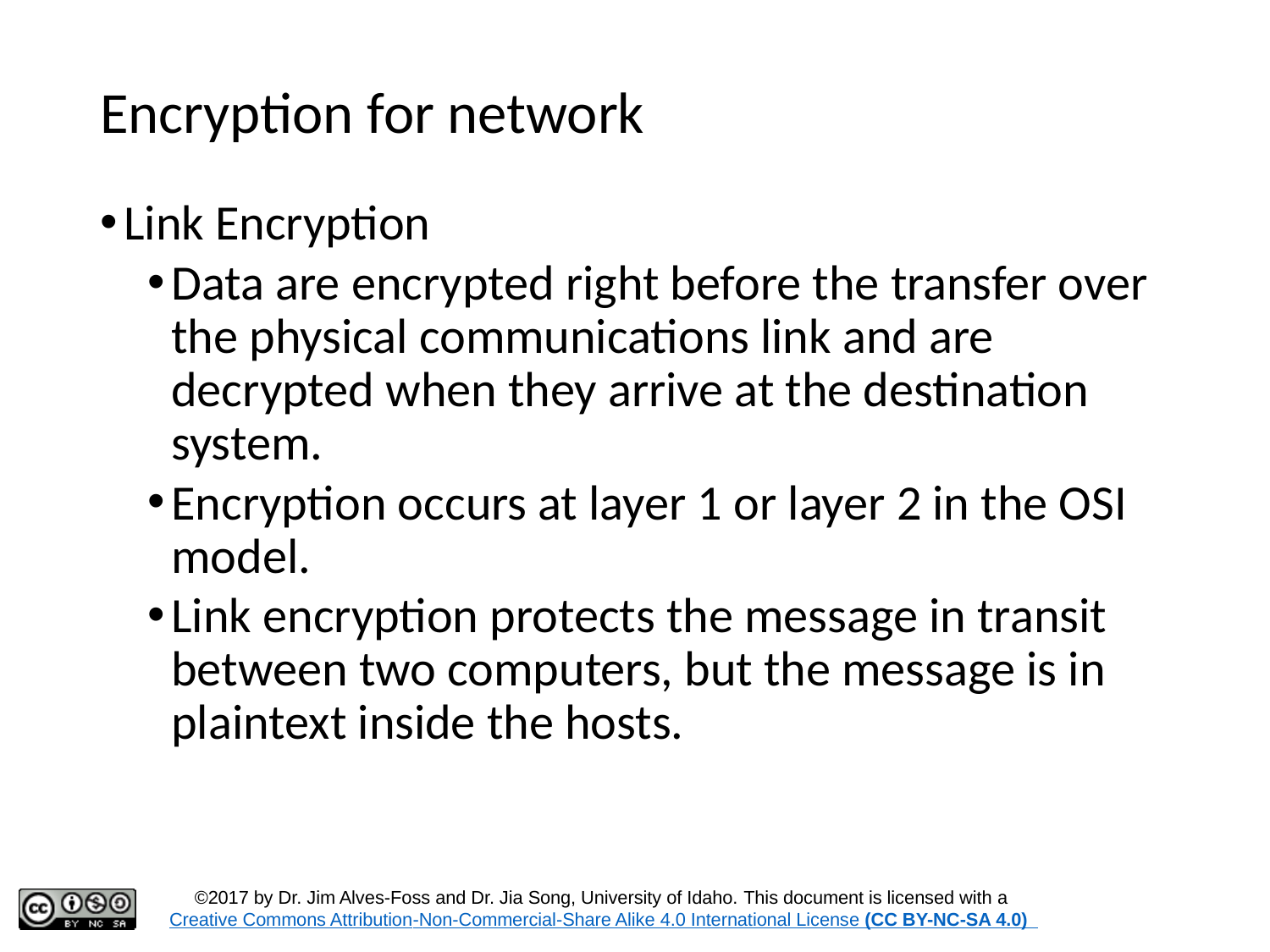

# Encryption for network
Link Encryption
Data are encrypted right before the transfer over the physical communications link and are decrypted when they arrive at the destination system.
Encryption occurs at layer 1 or layer 2 in the OSI model.
Link encryption protects the message in transit between two computers, but the message is in plaintext inside the hosts.